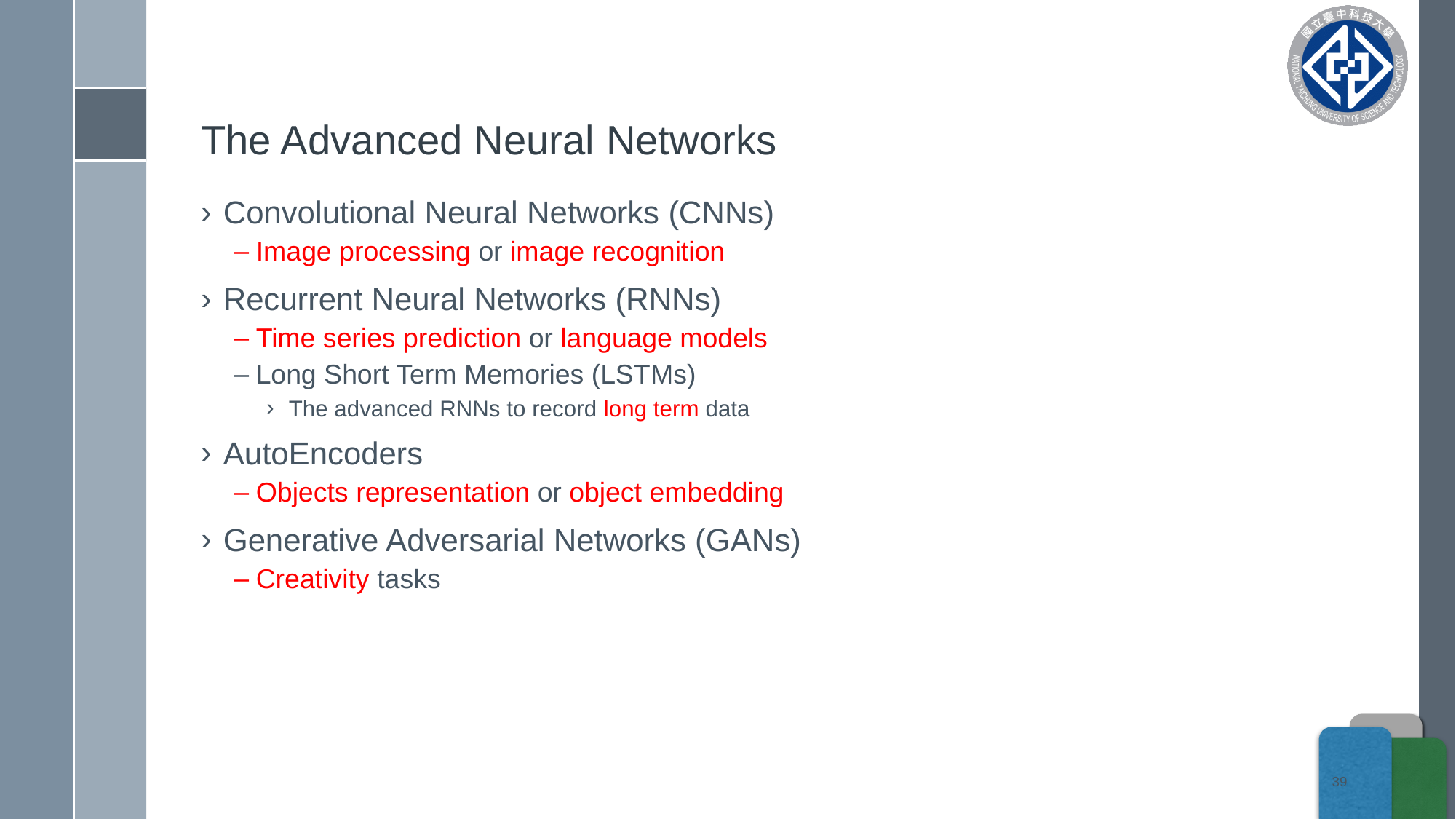

# The Advanced Neural Networks
Convolutional Neural Networks (CNNs)
Image processing or image recognition
Recurrent Neural Networks (RNNs)
Time series prediction or language models
Long Short Term Memories (LSTMs)
The advanced RNNs to record long term data
AutoEncoders
Objects representation or object embedding
Generative Adversarial Networks (GANs)
Creativity tasks
39